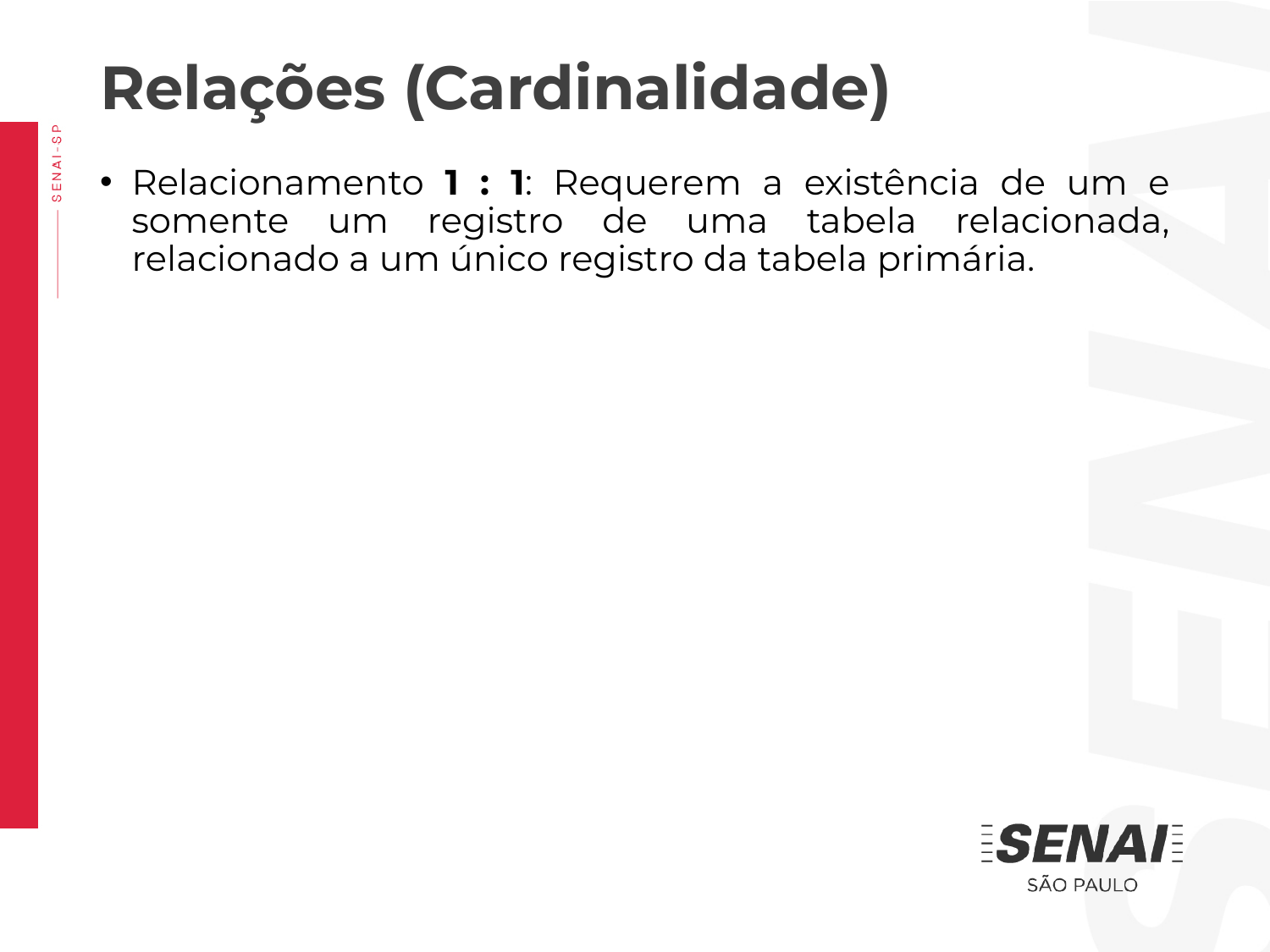

Relações (Cardinalidade)

Relacionamento 1 : 1: Requerem a existência de um e somente um registro de uma tabela relacionada, relacionado a um único registro da tabela primária.